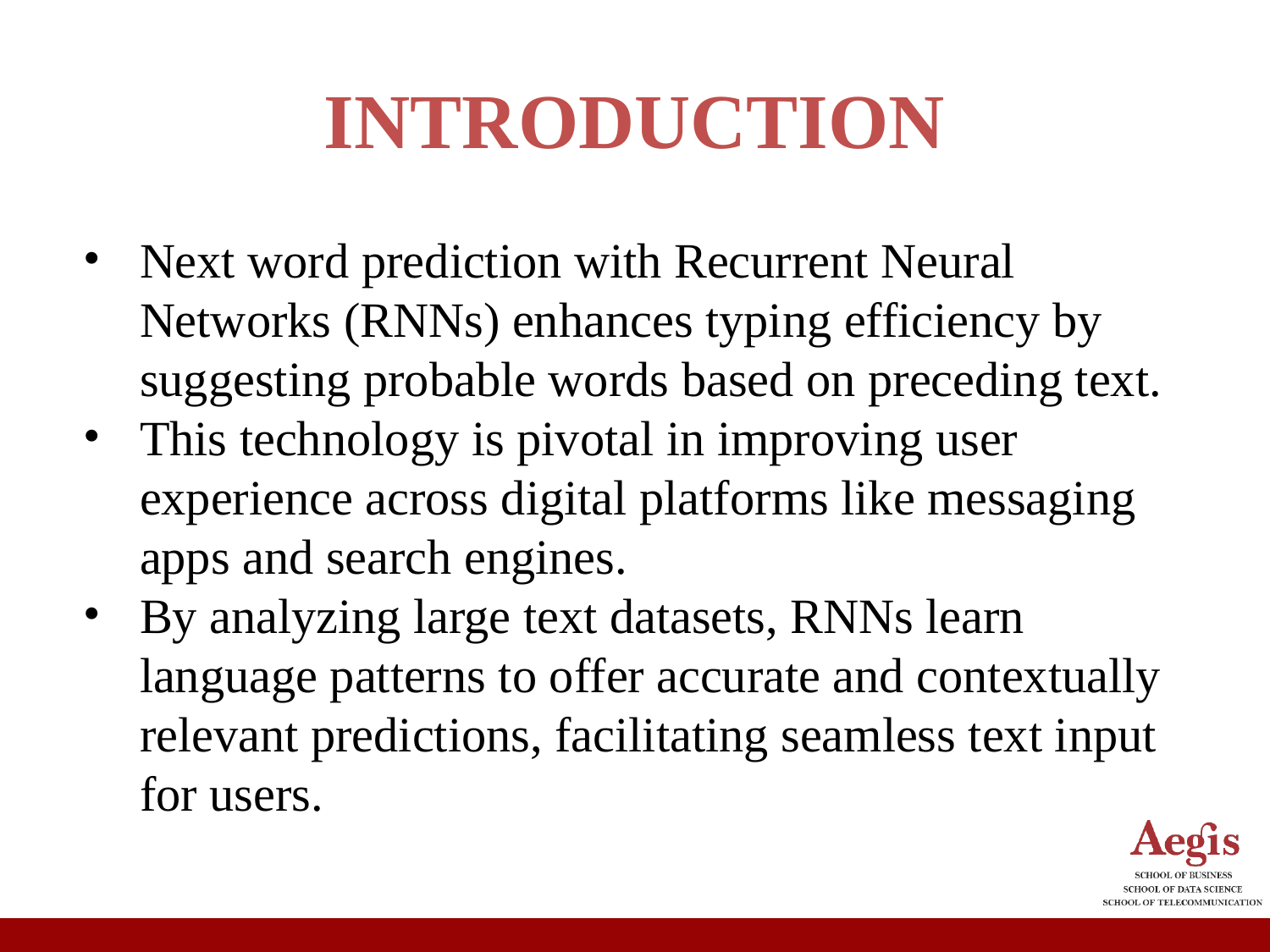

# INTRODUCTION
Next word prediction with Recurrent Neural Networks (RNNs) enhances typing efficiency by suggesting probable words based on preceding text.
This technology is pivotal in improving user experience across digital platforms like messaging apps and search engines.
By analyzing large text datasets, RNNs learn language patterns to offer accurate and contextually relevant predictions, facilitating seamless text input for users.